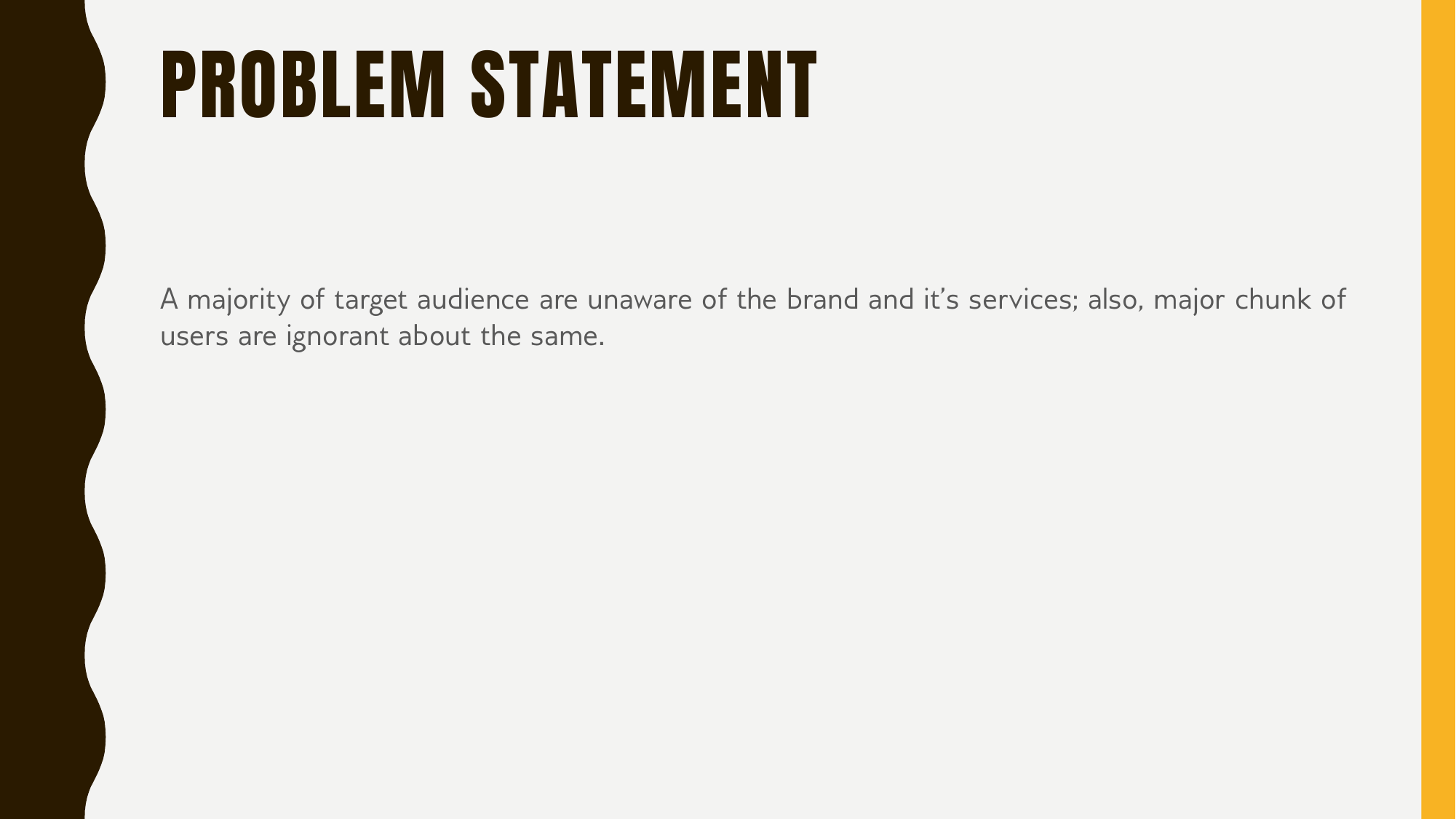

# Problem statement
A majority of target audience are unaware of the brand and it’s services; also, major chunk of users are ignorant about the same.